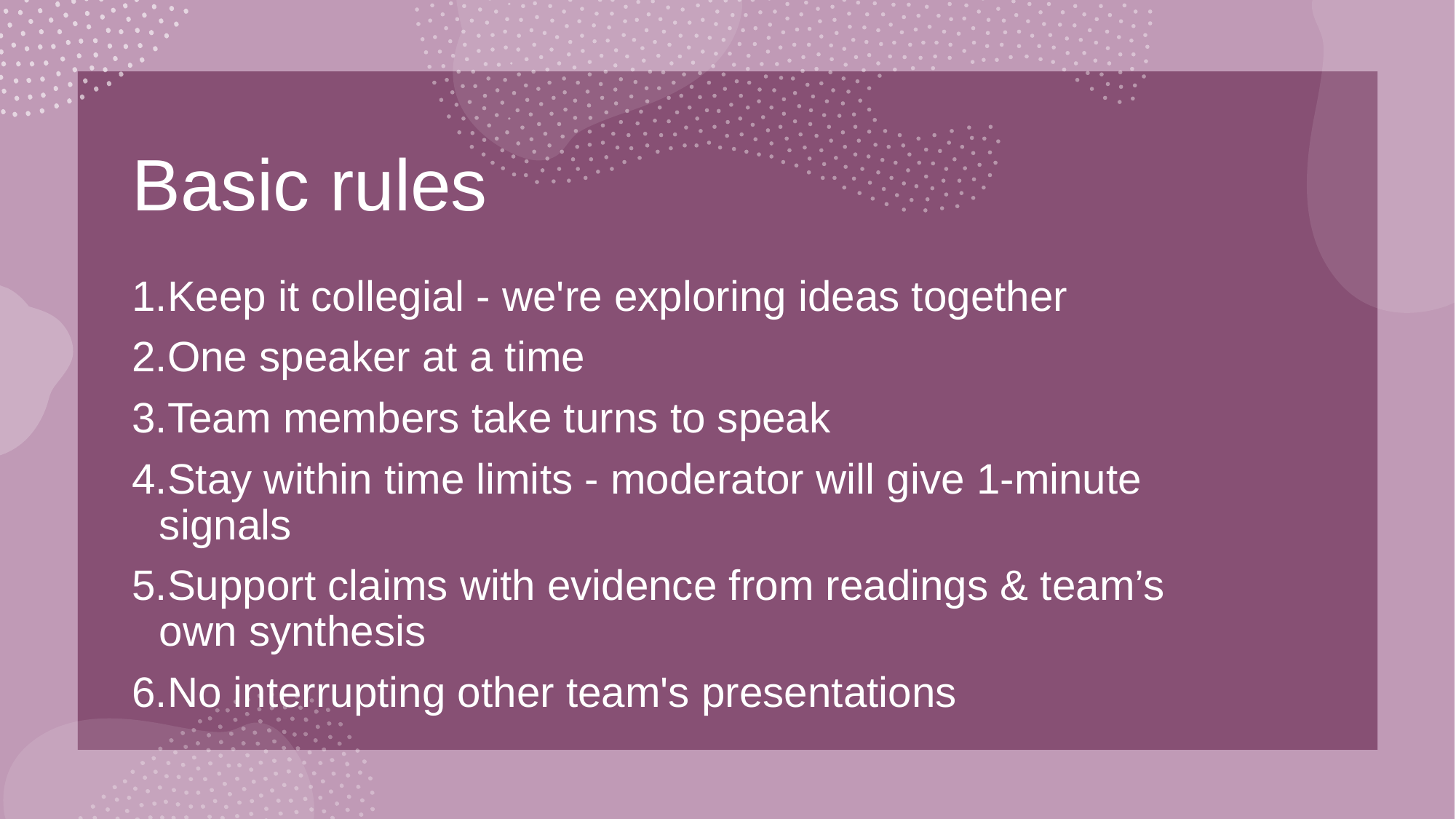

# Basic rules
Keep it collegial - we're exploring ideas together
One speaker at a time
Team members take turns to speak
Stay within time limits - moderator will give 1-minute signals
Support claims with evidence from readings & team’s own synthesis
No interrupting other team's presentations